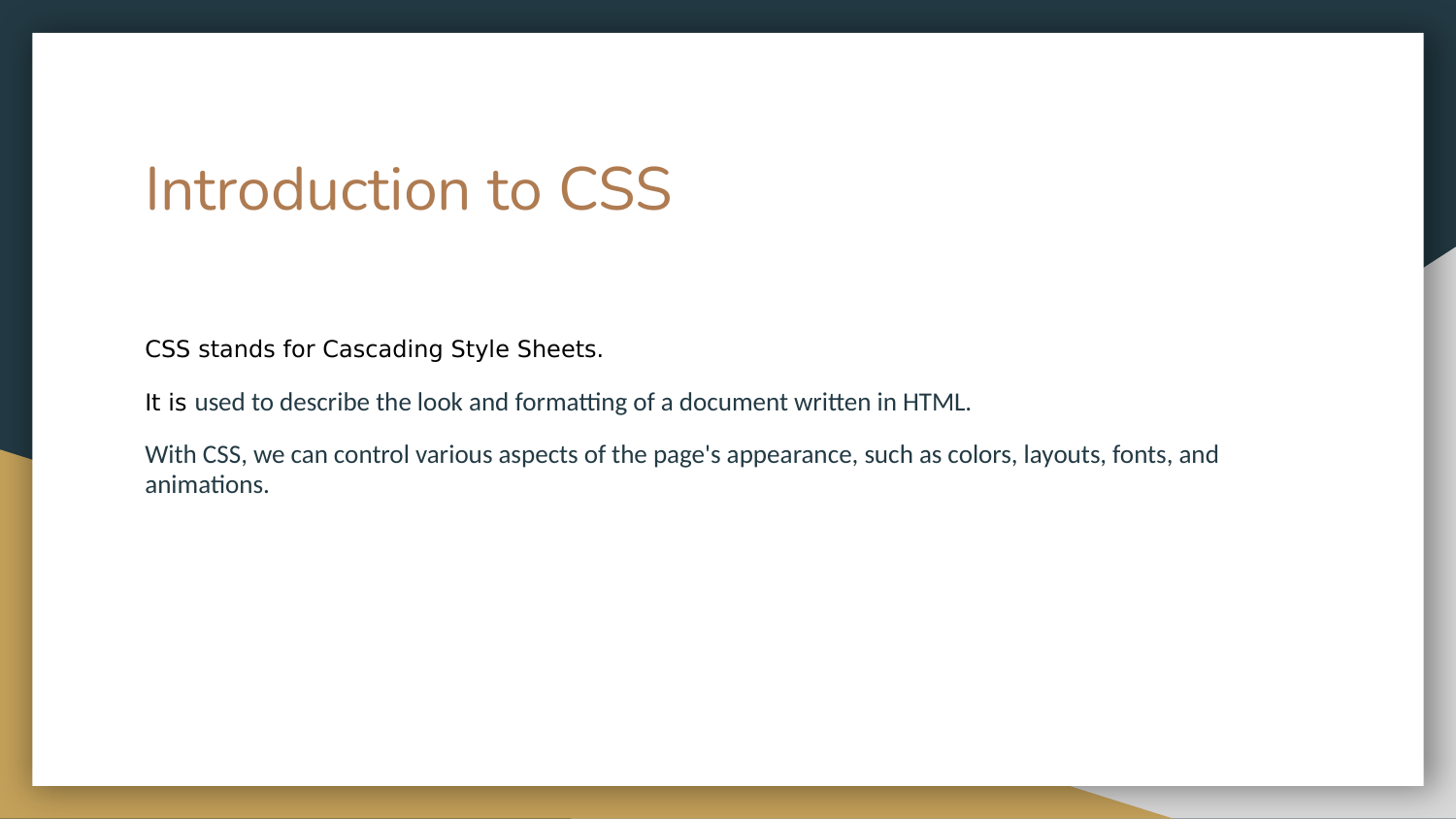

# Introduction to CSS
CSS stands for Cascading Style Sheets.
It is used to describe the look and formatting of a document written in HTML.
With CSS, we can control various aspects of the page's appearance, such as colors, layouts, fonts, and animations.